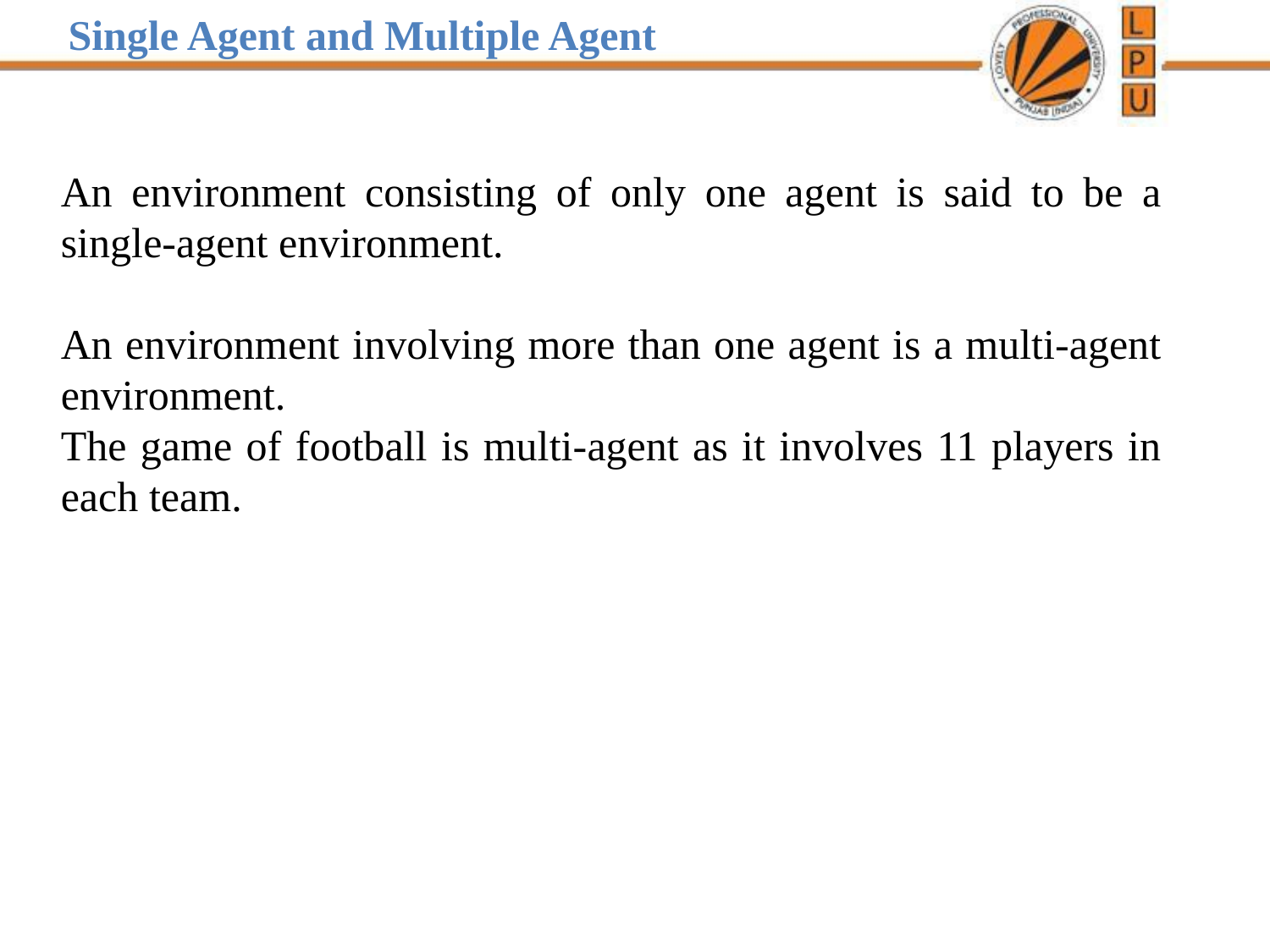

Single Agent and Multiple Agent
An environment consisting of only one agent is said to be a single-agent environment.

An environment involving more than one agent is a multi-agent environment.
The game of football is multi-agent as it involves 11 players in each team.